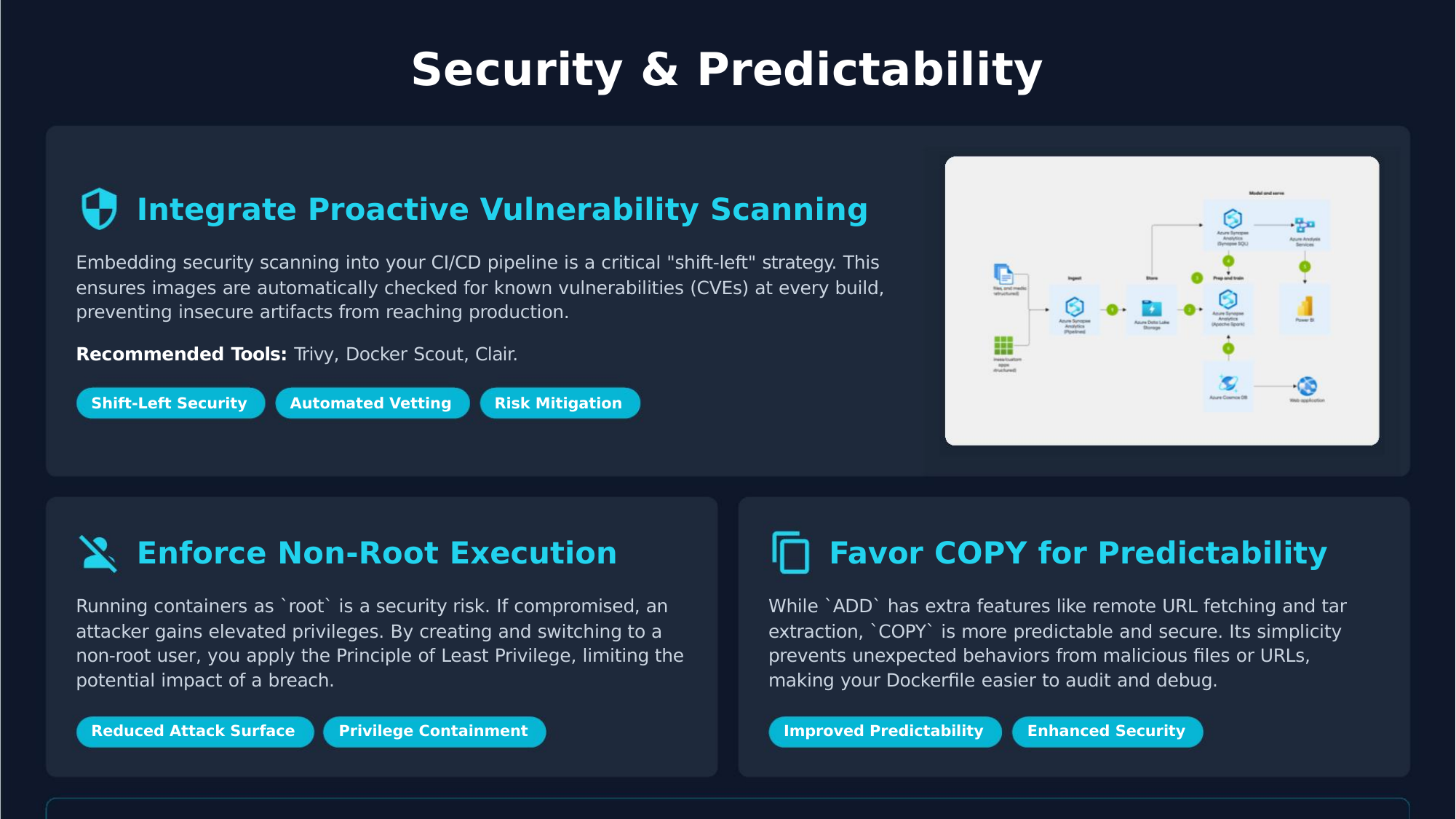

Security & Predictability
Integrate Proactive Vulnerability Scanning
Embedding security scanning into your CI/CD pipeline is a critical "shift-left" strategy. This
ensures images are automatically checked for known vulnerabilities (CVEs) at every build,
preventing insecure artifacts from reaching production.
Recommended Tools: Trivy, Docker Scout, Clair.
Shift-Left Security
Automated Vetting
Risk Mitigation
Enforce Non-Root Execution
Favor COPY for Predictability
Running containers as `root` is a security risk. If compromised, an
attacker gains elevated privileges. By creating and switching to a
non-root user, you apply the Principle of Least Privilege, limiting the
potential impact of a breach.
While `ADD` has extra features like remote URL fetching and tar
extraction, `COPY` is more predictable and secure. Its simplicity
prevents unexpected behaviors from malicious ﬁles or URLs,
making your Dockerﬁle easier to audit and debug.
Reduced Attack Surface
Privilege Containment
Improved Predictability
Enhanced Security
Cumulative Security Impact
These practices reduce your attack surface and improve
reliability by combining proactive scanning, strict
privilege management, and predictable construction.